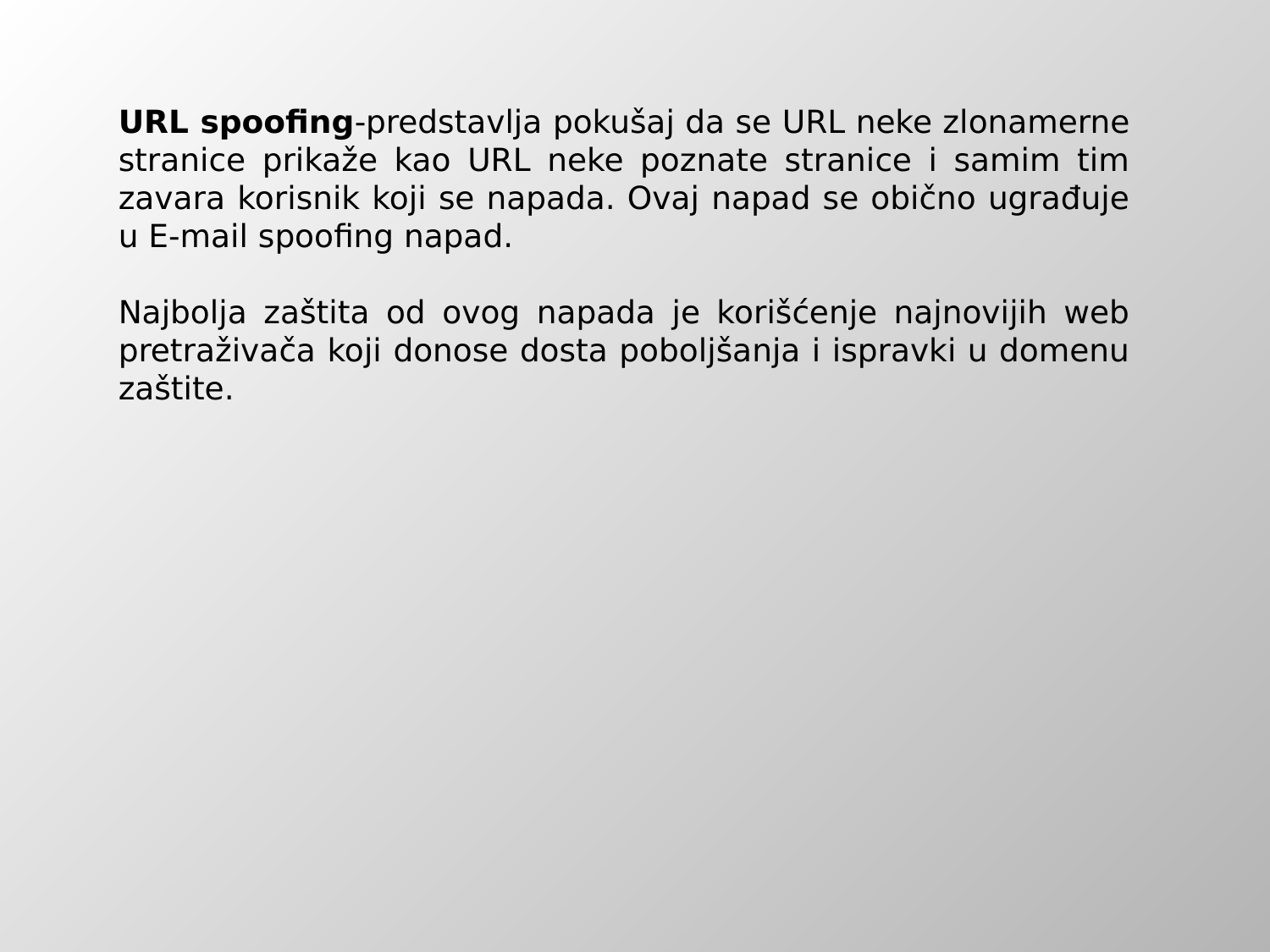

URL spoofing-predstavlja pokušaj da se URL neke zlonamerne stranice prikaže kao URL neke poznate stranice i samim tim zavara korisnik koji se napada. Ovaj napad se obično ugrađuje u E-mail spoofing napad.

Najbolja zaštita od ovog napada je korišćenje najnovijih web pretraživača koji donose dosta poboljšanja i ispravki u domenu zaštite.